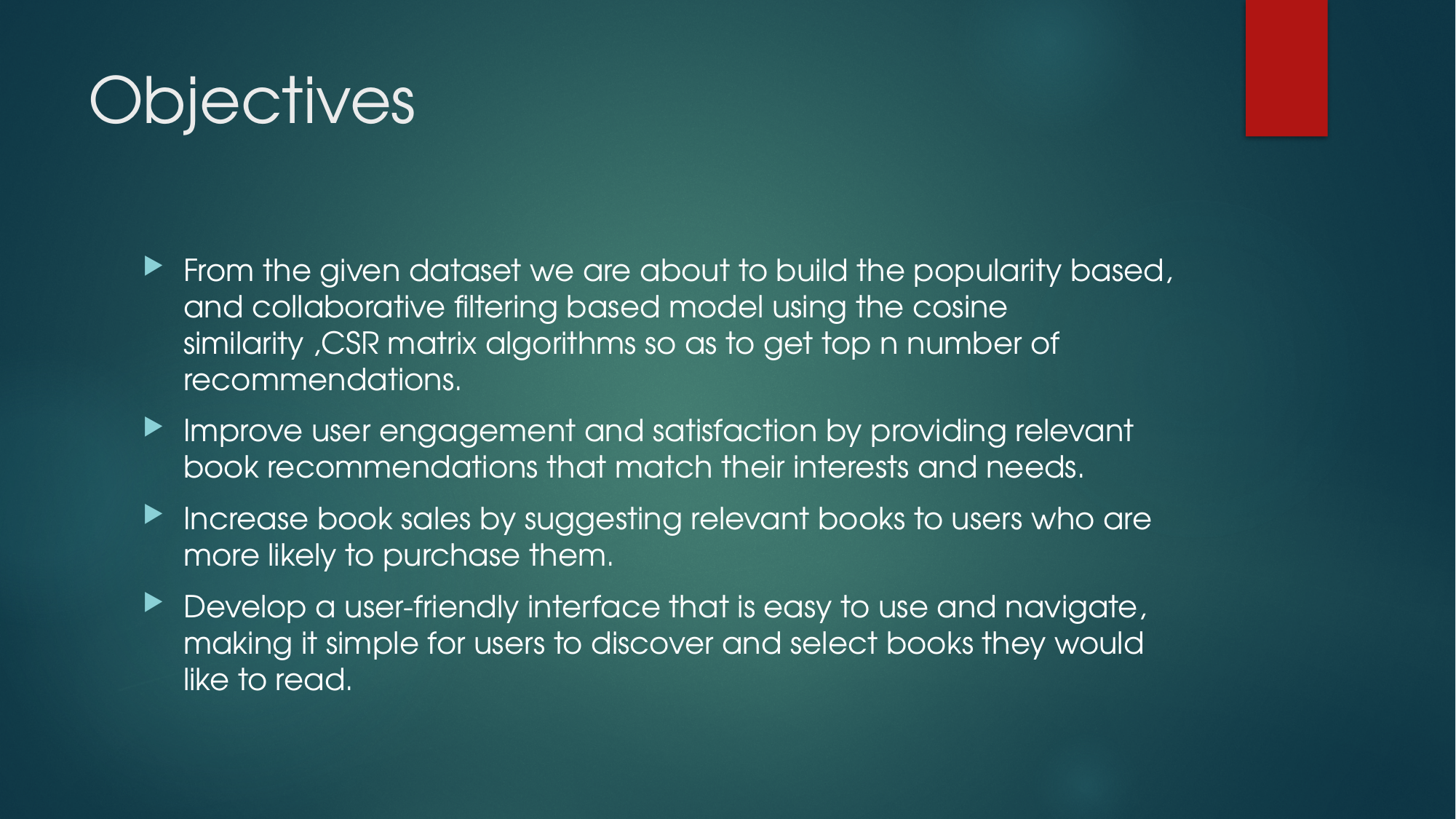

# Objectives
From the given dataset we are about to build the popularity based, and collaborative filtering based model using the cosine similarity ,CSR matrix algorithms so as to get top n number of recommendations.
Improve user engagement and satisfaction by providing relevant book recommendations that match their interests and needs.
Increase book sales by suggesting relevant books to users who are more likely to purchase them.
Develop a user-friendly interface that is easy to use and navigate, making it simple for users to discover and select books they would like to read.